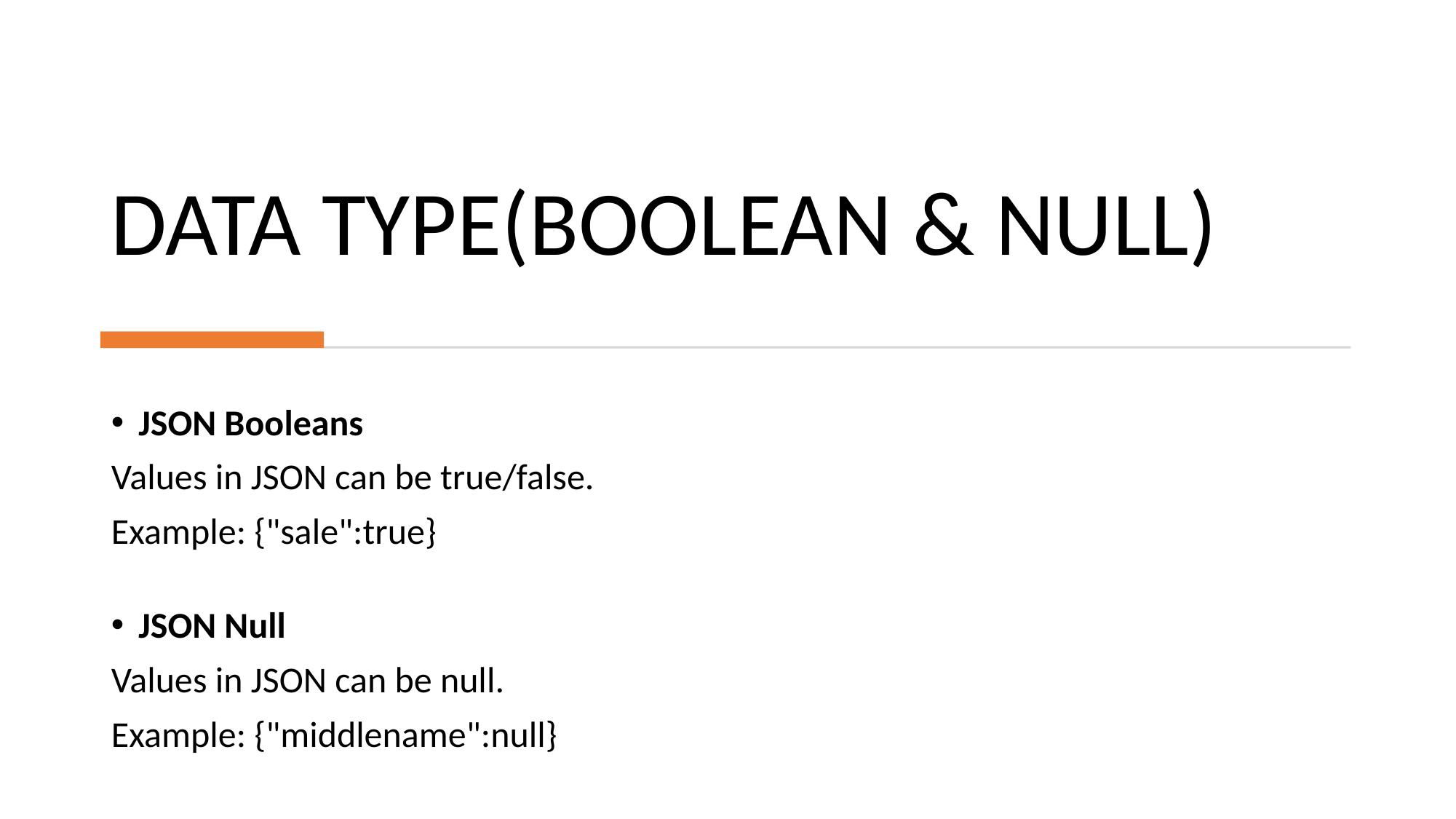

# DATA TYPE(BOOLEAN & NULL)

JSON Booleans
Values in JSON can be true/false.
Example: {"sale":true}
JSON Null
Values in JSON can be null.
Example: {"middlename":null}